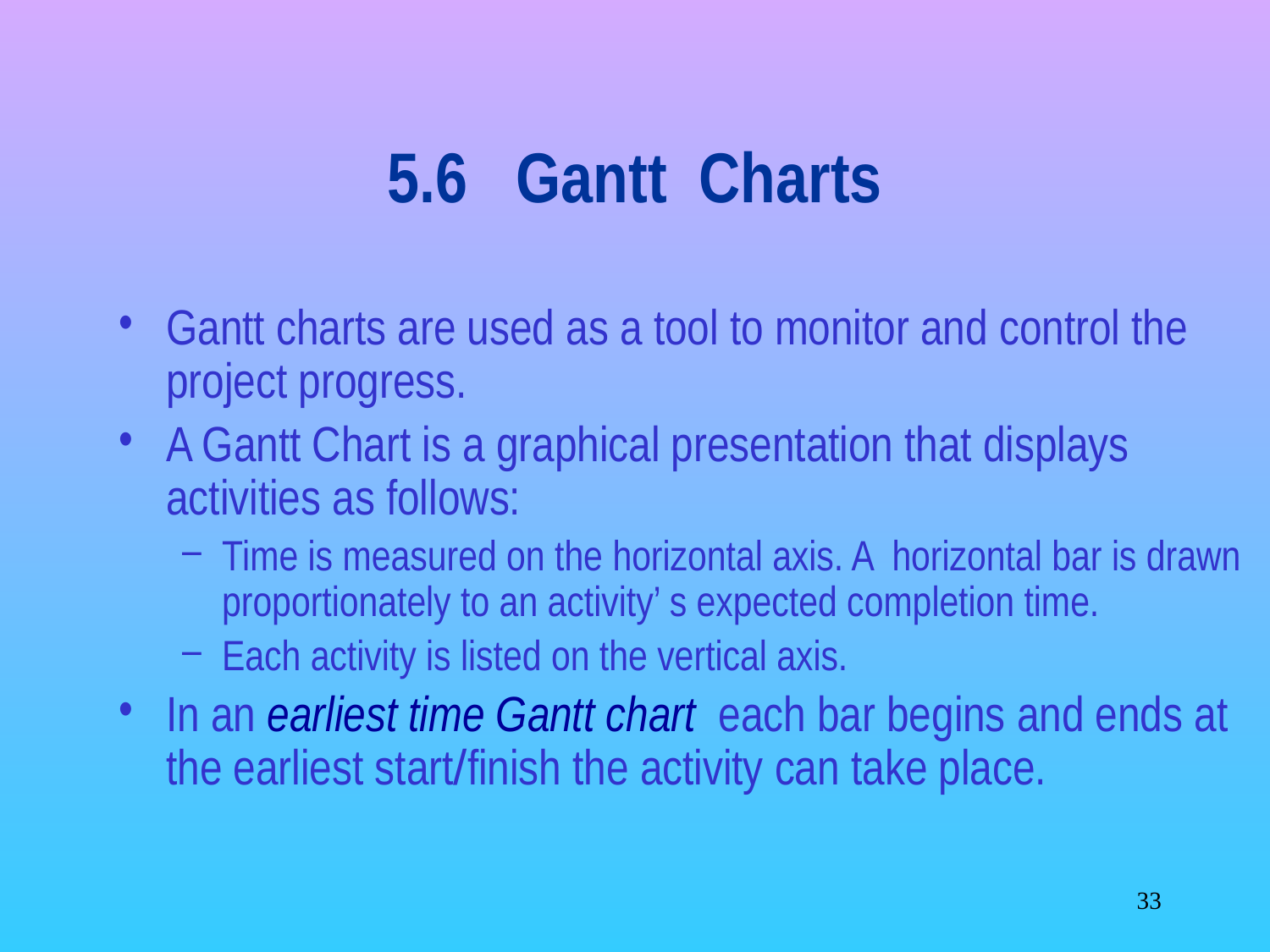

# 5.6   Gantt  Charts
Gantt charts are used as a tool to monitor and control the project progress.
A Gantt Chart is a graphical presentation that displays activities as follows:
Time is measured on the horizontal axis. A  horizontal bar is drawn proportionately to an activity’ s expected completion time.
Each activity is listed on the vertical axis.
In an earliest time Gantt chart  each bar begins and ends at the earliest start/finish the activity can take place.
33